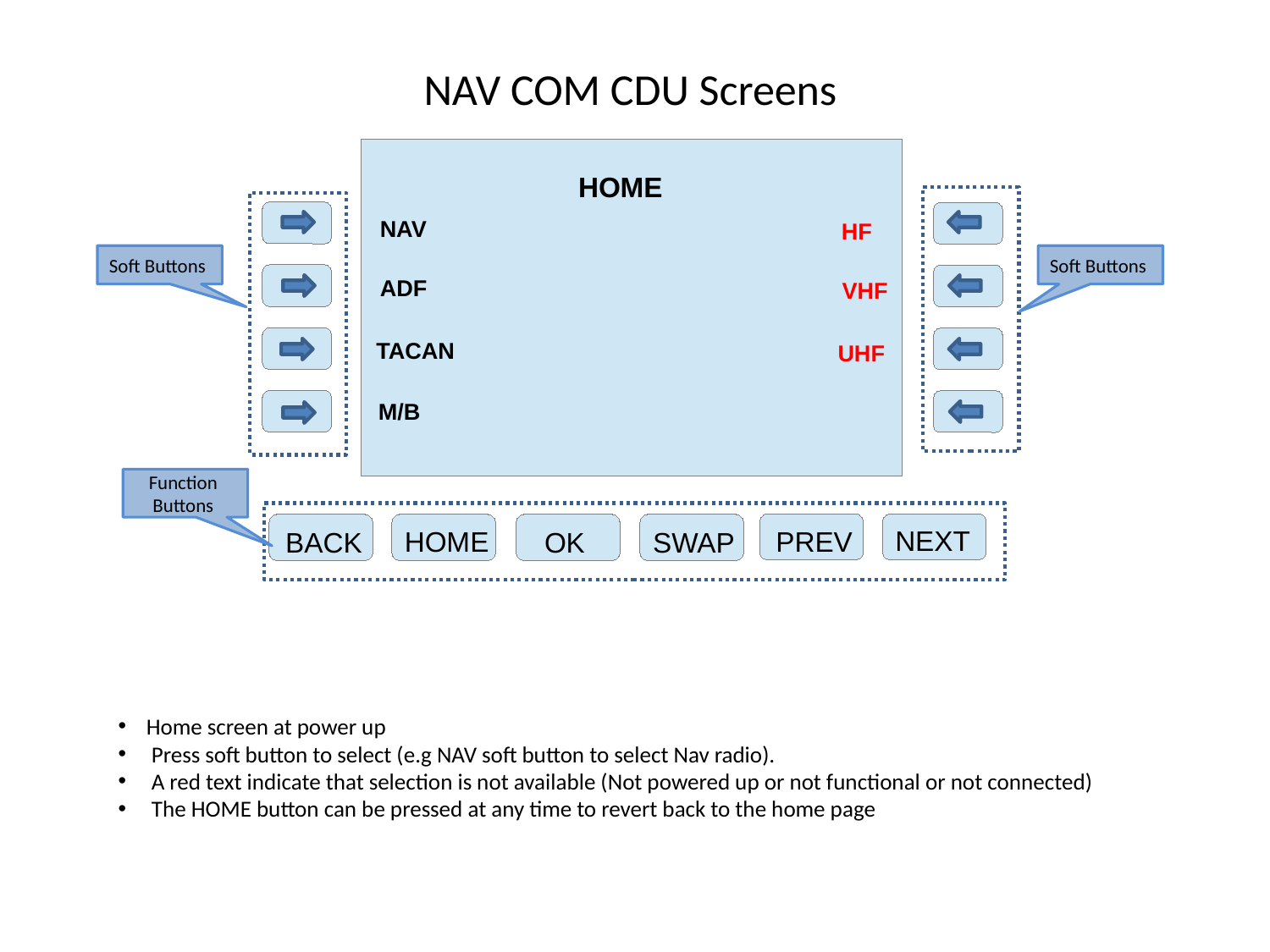

NAV COM CDU Screens

HOME

NAV

HF

Soft Buttons
Soft Buttons

ADF
VHF

TACAN
UHF

M/B

Function  Buttons

NEXT
HOME
PREV
BACK
OK
SWAP
    Home screen at power up
     Press soft button to select (e.g NAV soft button to select Nav radio).
     A red text indicate that selection is not available (Not powered up or not functional or not connected)
     The HOME button can be pressed at any time to revert back to the home page